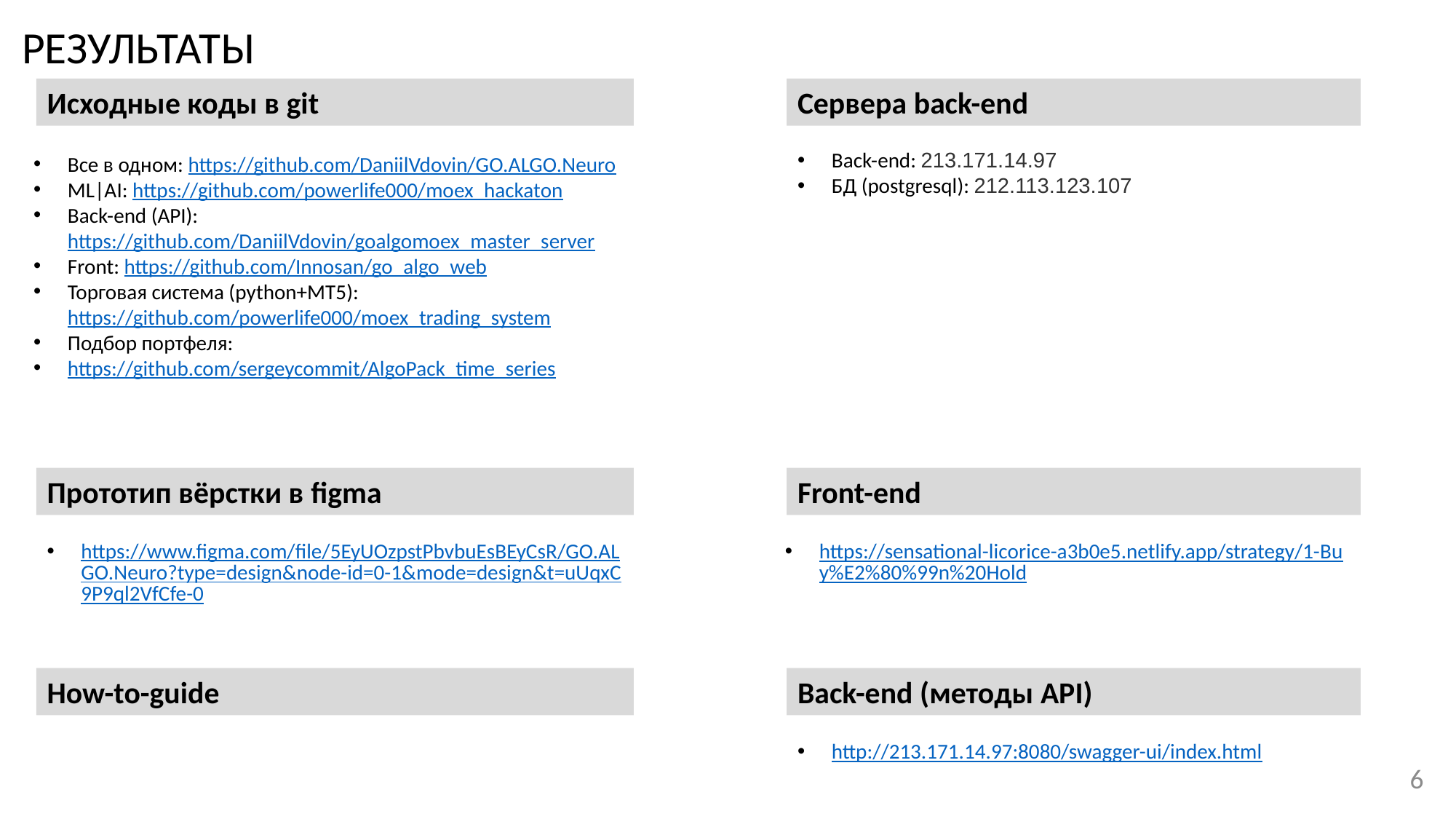

# РЕЗУЛЬТАТЫ
Исходные коды в git
Сервера back-end
Back-end: 213.171.14.97
БД (postgresql): 212.113.123.107
Все в одном: https://github.com/DaniilVdovin/GO.ALGO.Neuro
ML|AI: https://github.com/powerlife000/moex_hackaton
Back-end (API): https://github.com/DaniilVdovin/goalgomoex_master_server
Front: https://github.com/Innosan/go_algo_web
Торговая система (python+MT5): https://github.com/powerlife000/moex_trading_system
Подбор портфеля:
https://github.com/sergeycommit/AlgoPack_time_series
Прототип вёрстки в figma
Front-end
https://www.figma.com/file/5EyUOzpstPbvbuEsBEyCsR/GO.ALGO.Neuro?type=design&node-id=0-1&mode=design&t=uUqxC9P9ql2VfCfe-0
https://sensational-licorice-a3b0e5.netlify.app/strategy/1-Buy%E2%80%99n%20Hold
How-to-guide
Back-end (методы API)
http://213.171.14.97:8080/swagger-ui/index.html
6